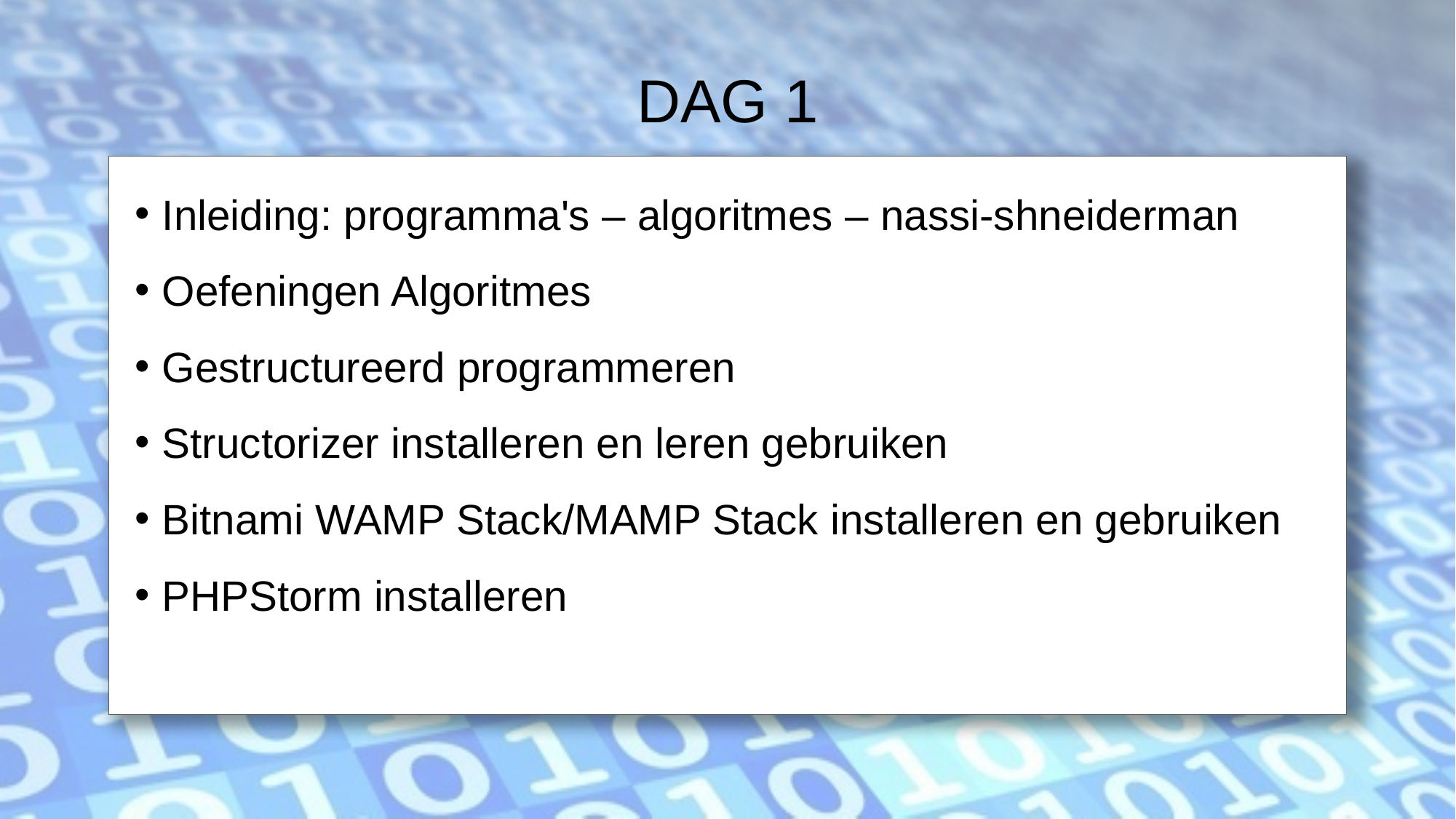

# DAG 1
Inleiding: programma's – algoritmes – nassi-shneiderman
Oefeningen Algoritmes
Gestructureerd programmeren
Structorizer installeren en leren gebruiken
Bitnami WAMP Stack/MAMP Stack installeren en gebruiken
PHPStorm installeren